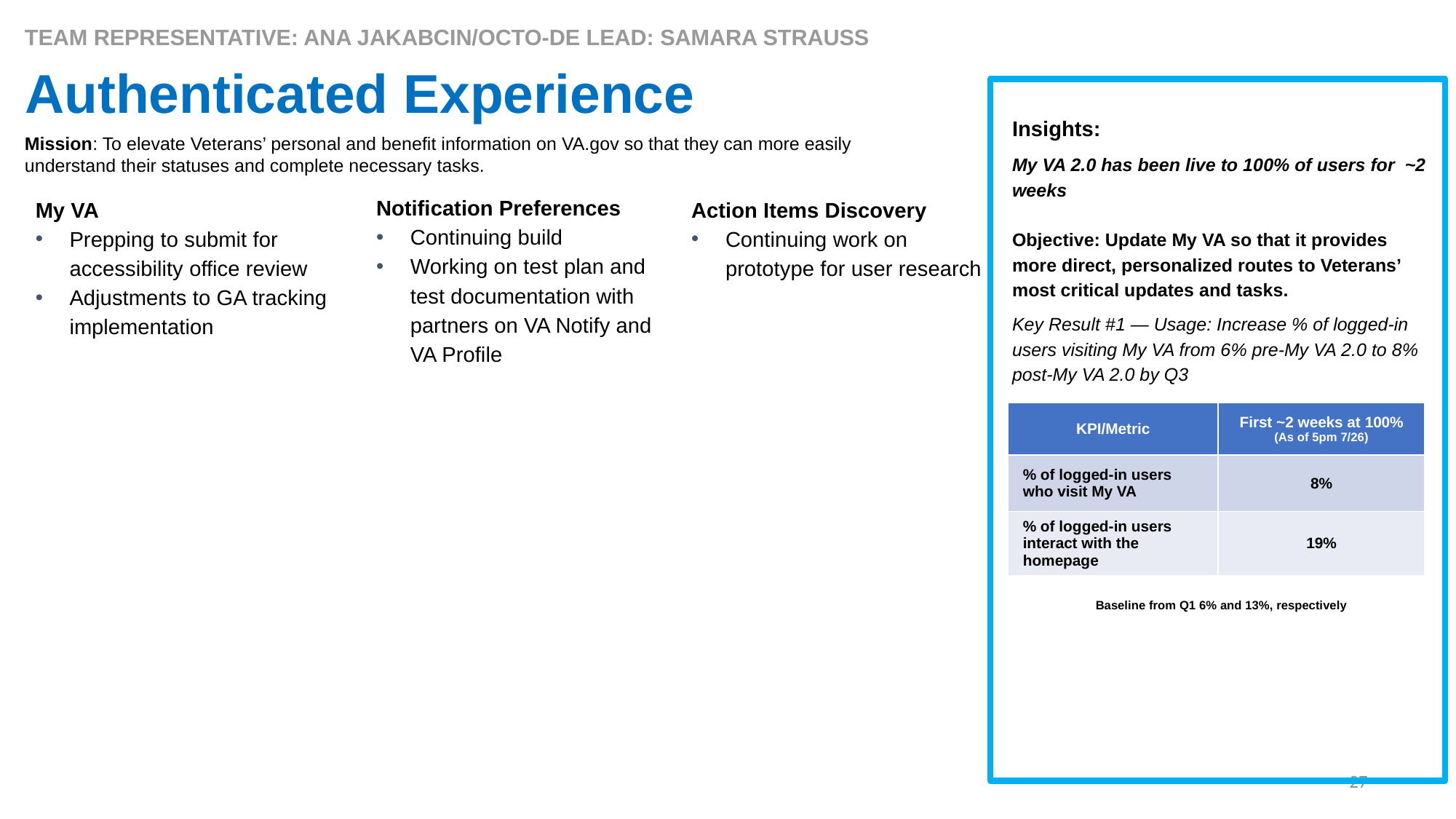

TEAM REPRESENTATIVE: ANA JAKABCIN/OCTO-DE LEAD: SAMARA STRAUSS
# Authenticated Experience
Insights:
My VA 2.0 has been live to 100% of users for  ~2 weeks

Objective: Update My VA so that it provides more direct, personalized routes to Veterans’ most critical updates and tasks.
Key Result #1 — Usage: Increase % of logged-in users visiting My VA from 6% pre-My VA 2.0 to 8% post-My VA 2.0 by Q3

Baseline from Q1 6% and 13%, respectively

Mission: To elevate Veterans’ personal and benefit information on VA.gov so that they can more easily understand their statuses and complete necessary tasks.
Notification Preferences
Continuing build
Working on test plan and test documentation with partners on VA Notify and VA Profile
My VA
Prepping to submit for accessibility office review
Adjustments to GA tracking implementation

Action Items Discovery
Continuing work on prototype for user research

| KPI/Metric | First ~2 weeks at 100% (As of 5pm 7/26) |
| --- | --- |
| % of logged-in users who visit My VA | 8% |
| % of logged-in users interact with the homepage | 19% |
27